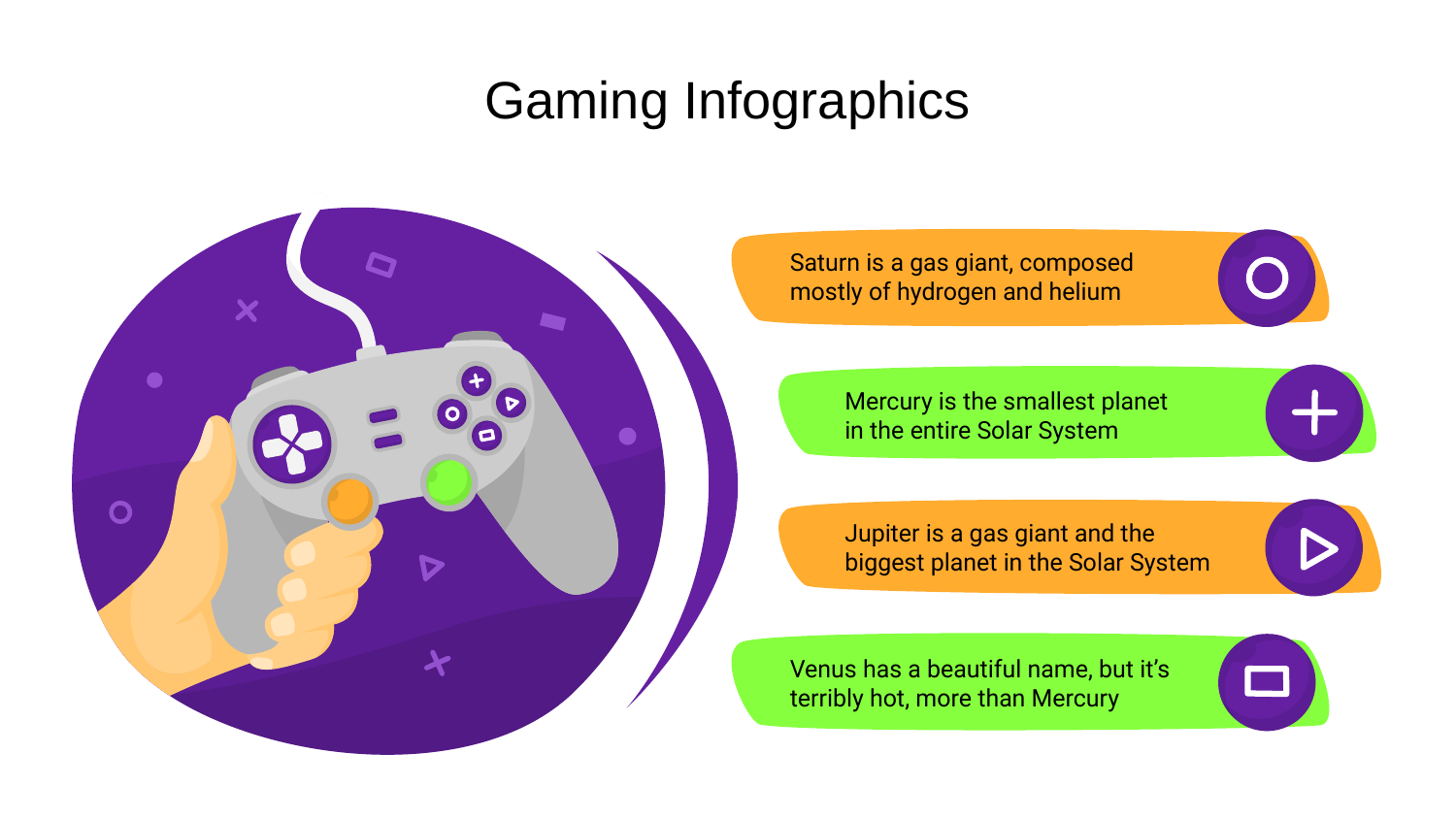

# Gaming Infographics

Saturn is a gas giant, composed mostly of hydrogen and helium

Mercury is the smallest planet
in the entire Solar System

Jupiter is a gas giant and the biggest planet in the Solar System

Venus has a beautiful name, but it’s terribly hot, more than Mercury